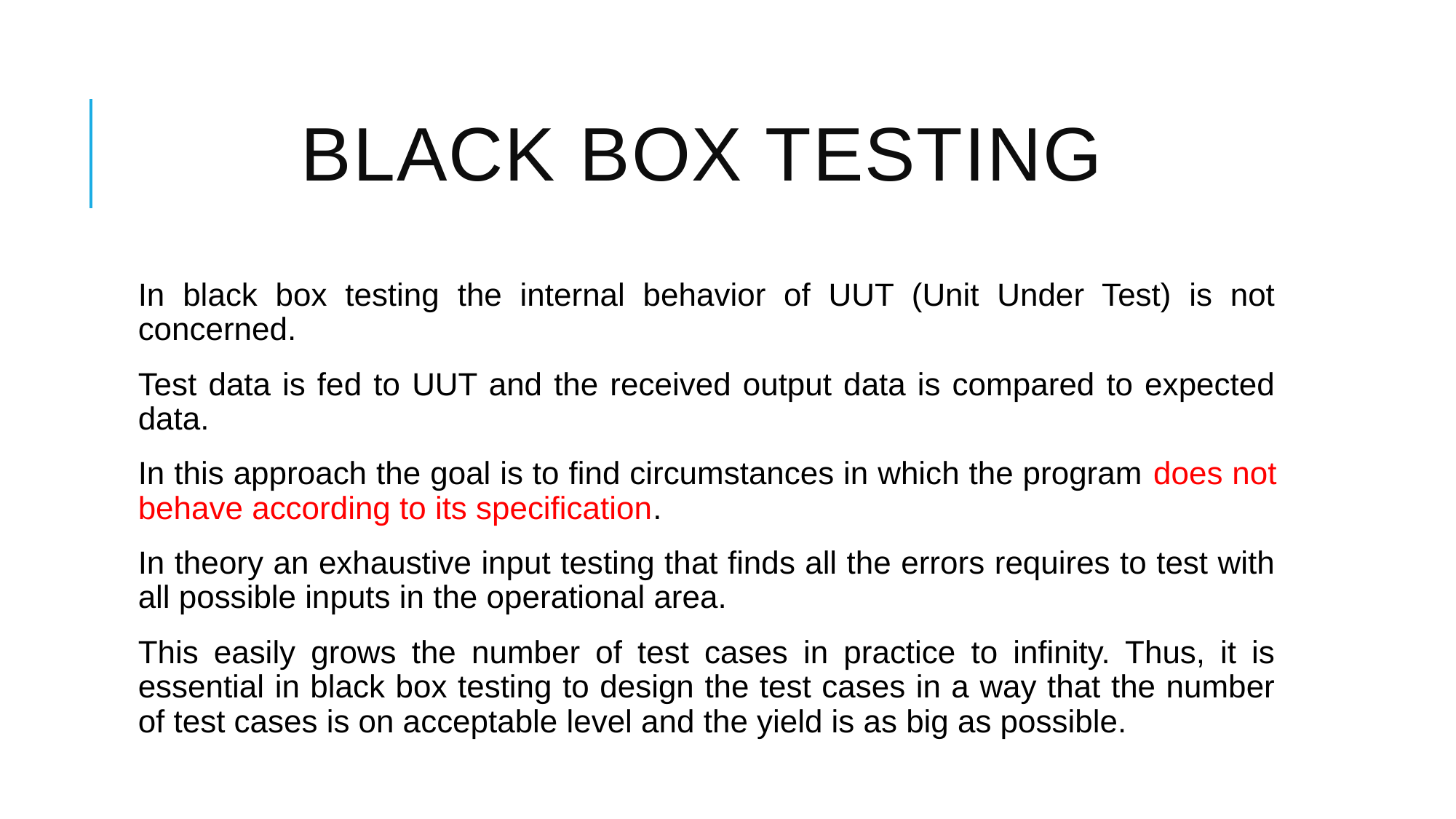

# Black box testing
In black box testing the internal behavior of UUT (Unit Under Test) is not concerned.
Test data is fed to UUT and the received output data is compared to expected data.
In this approach the goal is to find circumstances in which the program does not behave according to its specification.
In theory an exhaustive input testing that finds all the errors requires to test with all possible inputs in the operational area.
This easily grows the number of test cases in practice to infinity. Thus, it is essential in black box testing to design the test cases in a way that the number of test cases is on acceptable level and the yield is as big as possible.